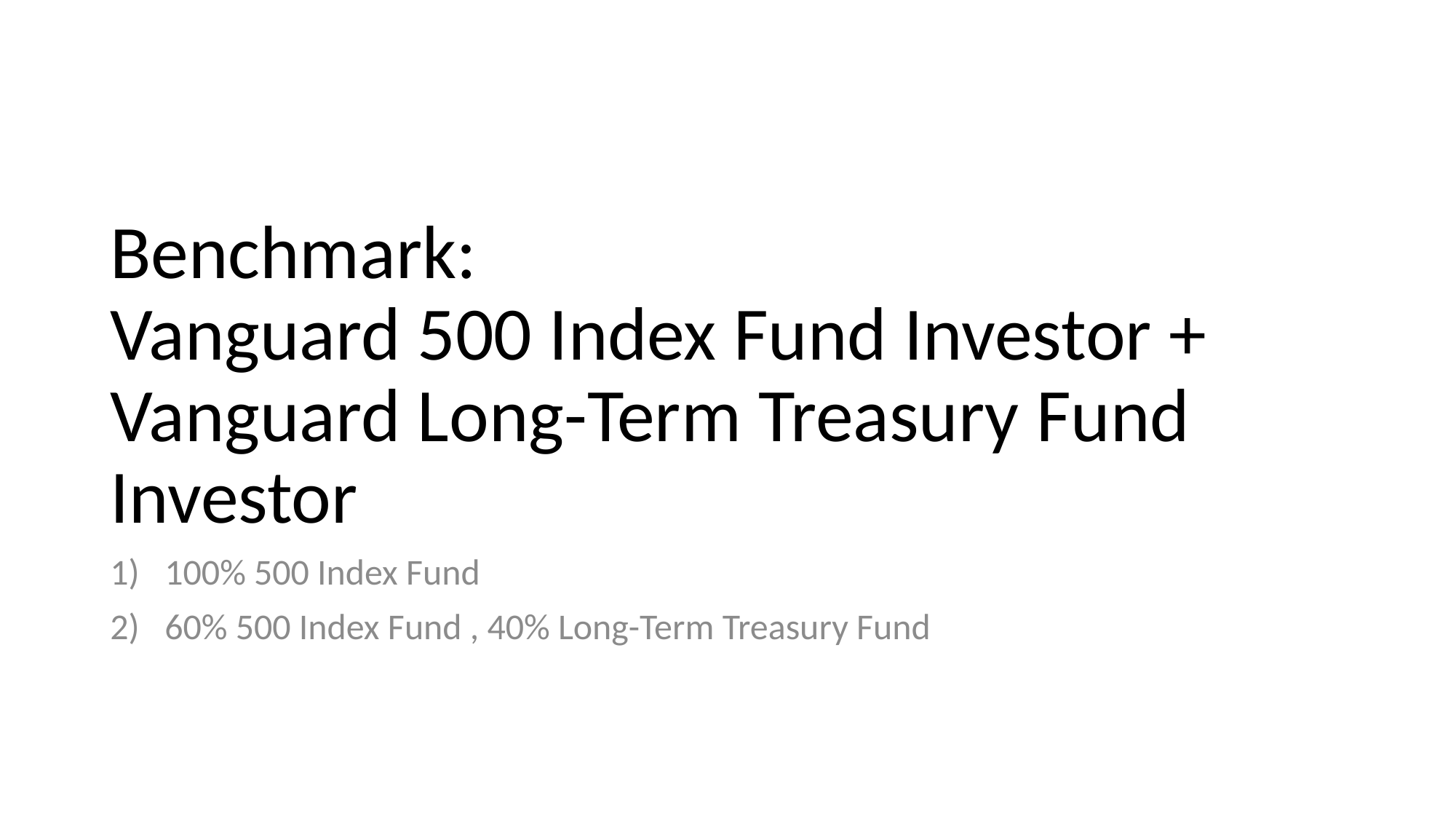

# Benchmark: Vanguard 500 Index Fund Investor + Vanguard Long-Term Treasury Fund Investor
100% 500 Index Fund
60% 500 Index Fund , 40% Long-Term Treasury Fund